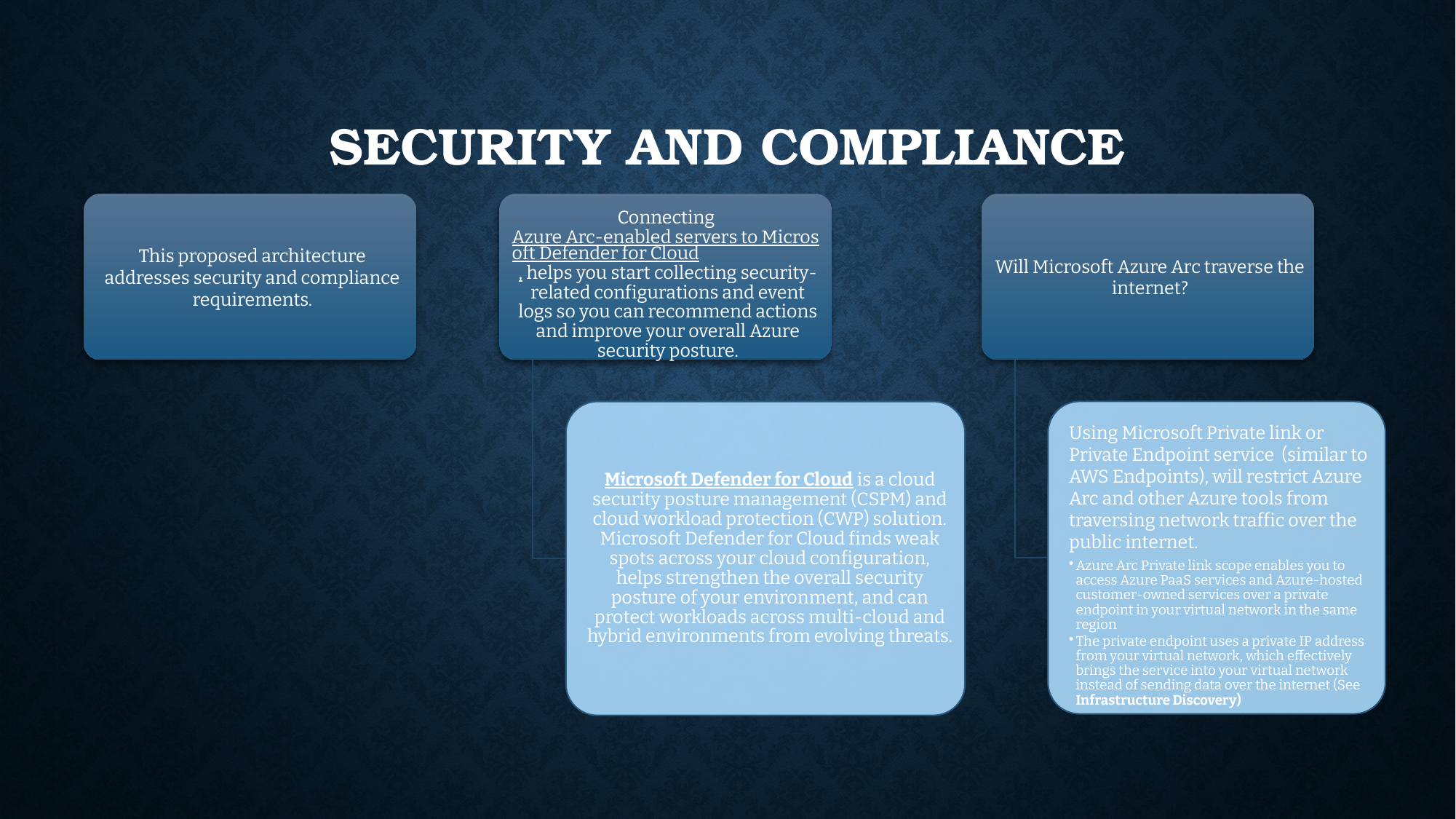

# Security and Compliance
This proposed architecture addresses security and compliance requirements.
Connecting Azure Arc-enabled servers to Microsoft Defender for Cloud, helps you start collecting security-related configurations and event logs so you can recommend actions and improve your overall Azure security posture.
Microsoft Defender for Cloud is a cloud security posture management (CSPM) and cloud workload protection (CWP) solution. Microsoft Defender for Cloud finds weak spots across your cloud configuration, helps strengthen the overall security posture of your environment, and can protect workloads across multi-cloud and hybrid environments from evolving threats.
Will Microsoft Azure Arc traverse the internet?
Using Microsoft Private link or Private Endpoint service  (similar to AWS Endpoints), will restrict Azure Arc and other Azure tools from traversing network traffic over the public internet.
Azure Arc Private link scope enables you to access Azure PaaS services and Azure-hosted customer-owned services over a private endpoint in your virtual network in the same region
The private endpoint uses a private IP address from your virtual network, which effectively brings the service into your virtual network instead of sending data over the internet (See Infrastructure Discovery)